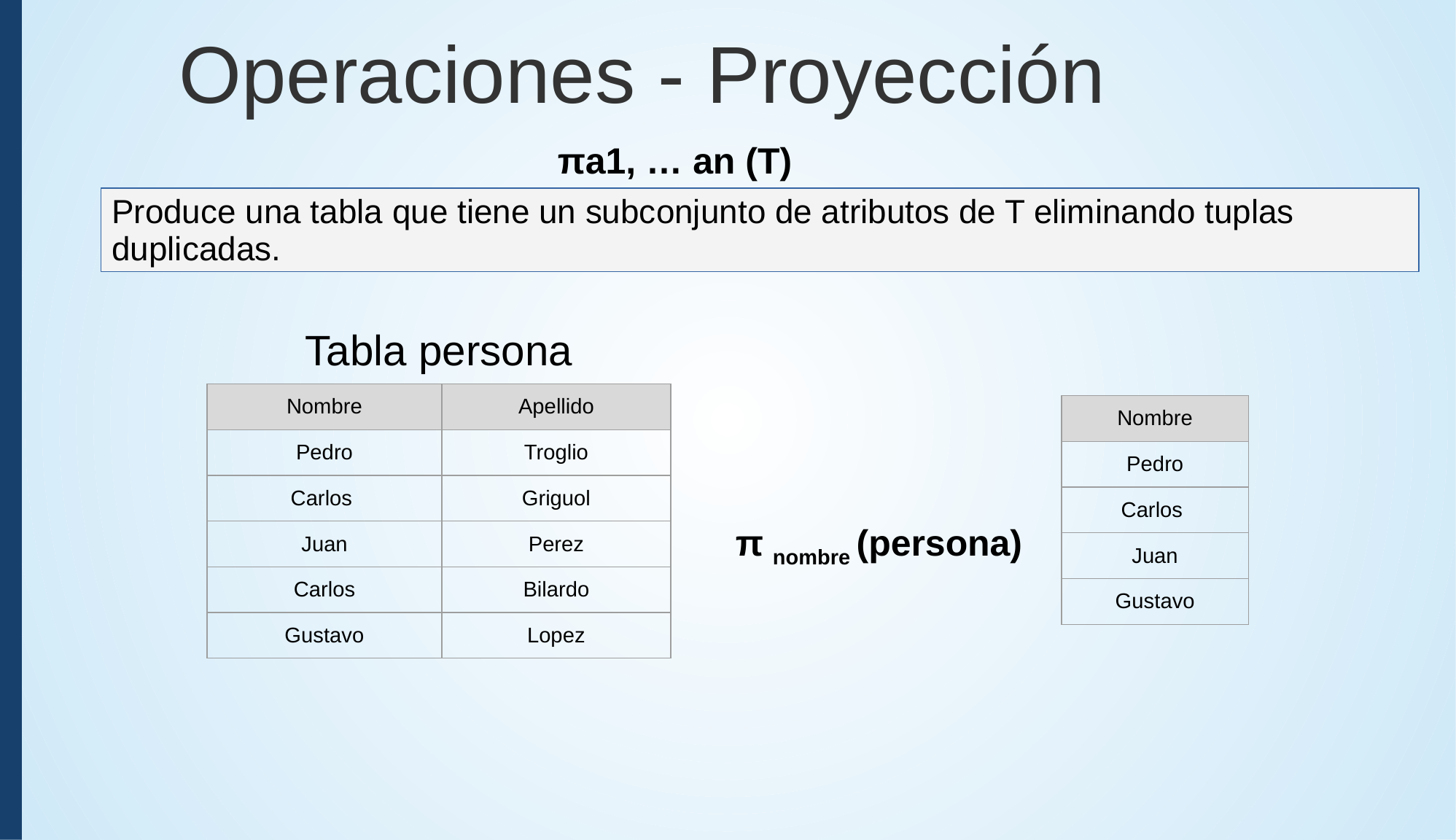

Operaciones - Proyección
πa1, … an (T)
Produce una tabla que tiene un subconjunto de atributos de T eliminando tuplas duplicadas.
Tabla persona
| Nombre | Apellido |
| --- | --- |
| Pedro | Troglio |
| Carlos | Griguol |
| Juan | Perez |
| Carlos | Bilardo |
| Gustavo | Lopez |
| Nombre |
| --- |
| Pedro |
| Carlos |
| Juan |
| Gustavo |
π nombre (persona)